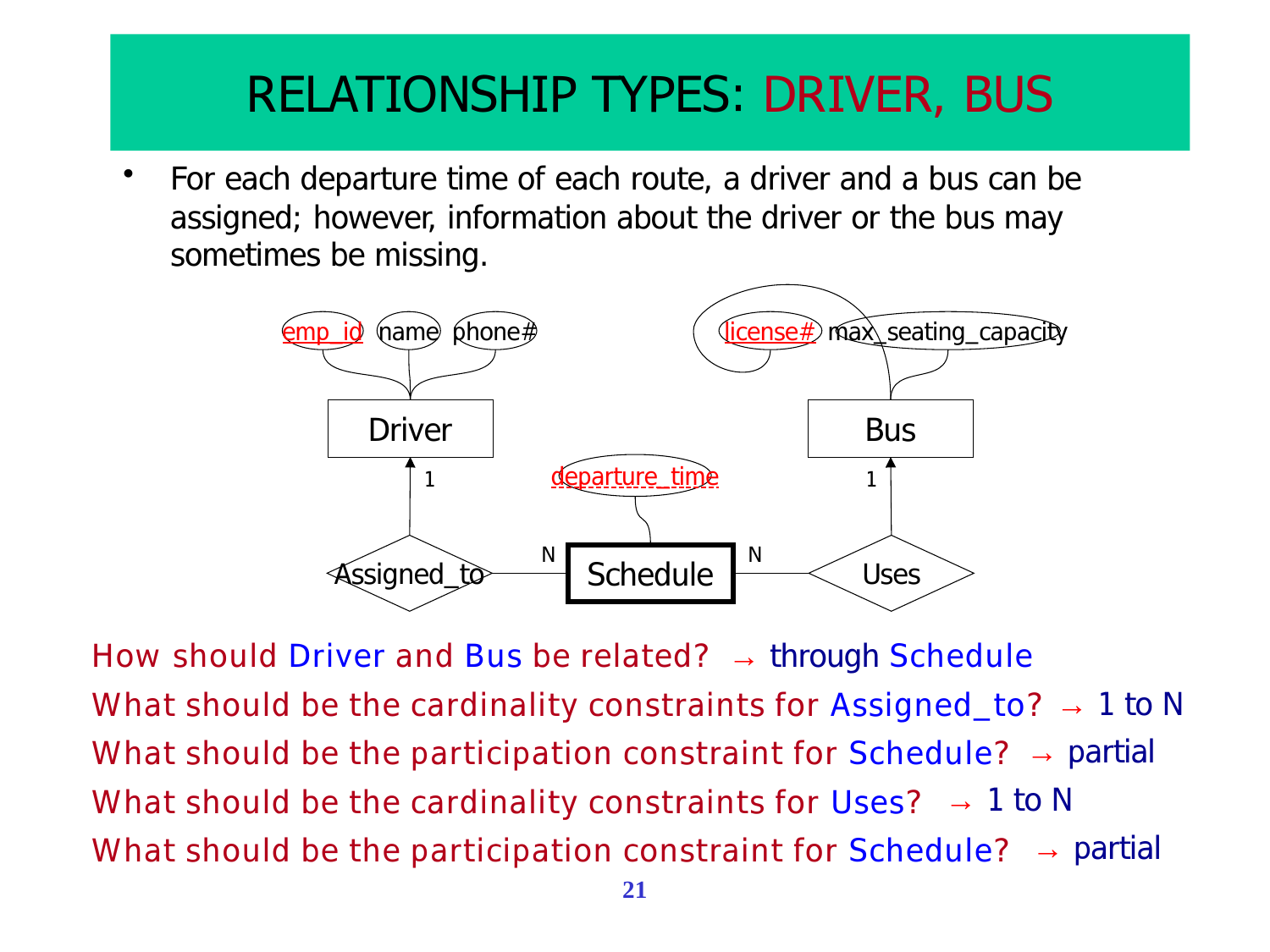

# RELATIONSHIP TYPES: DRIVER, BUS
For each departure time of each route, a driver and a bus can be assigned; however, information about the driver or the bus may sometimes be missing.
emp_id
name
phone#
Driver
license#
max_seating_capacity
Bus
departure_time
Assigned_to
Uses
Schedule
?
?
?
?
1
N
1
N
?
?

How should Driver and Bus be related?
What should be the cardinality constraints for Assigned_to?
What should be the participation constraint for Schedule?
What should be the cardinality constraints for Uses?
What should be the participation constraint for Schedule?
→ through Schedule
→ 1 to N
→ partial
→ 1 to N
→ partial
21